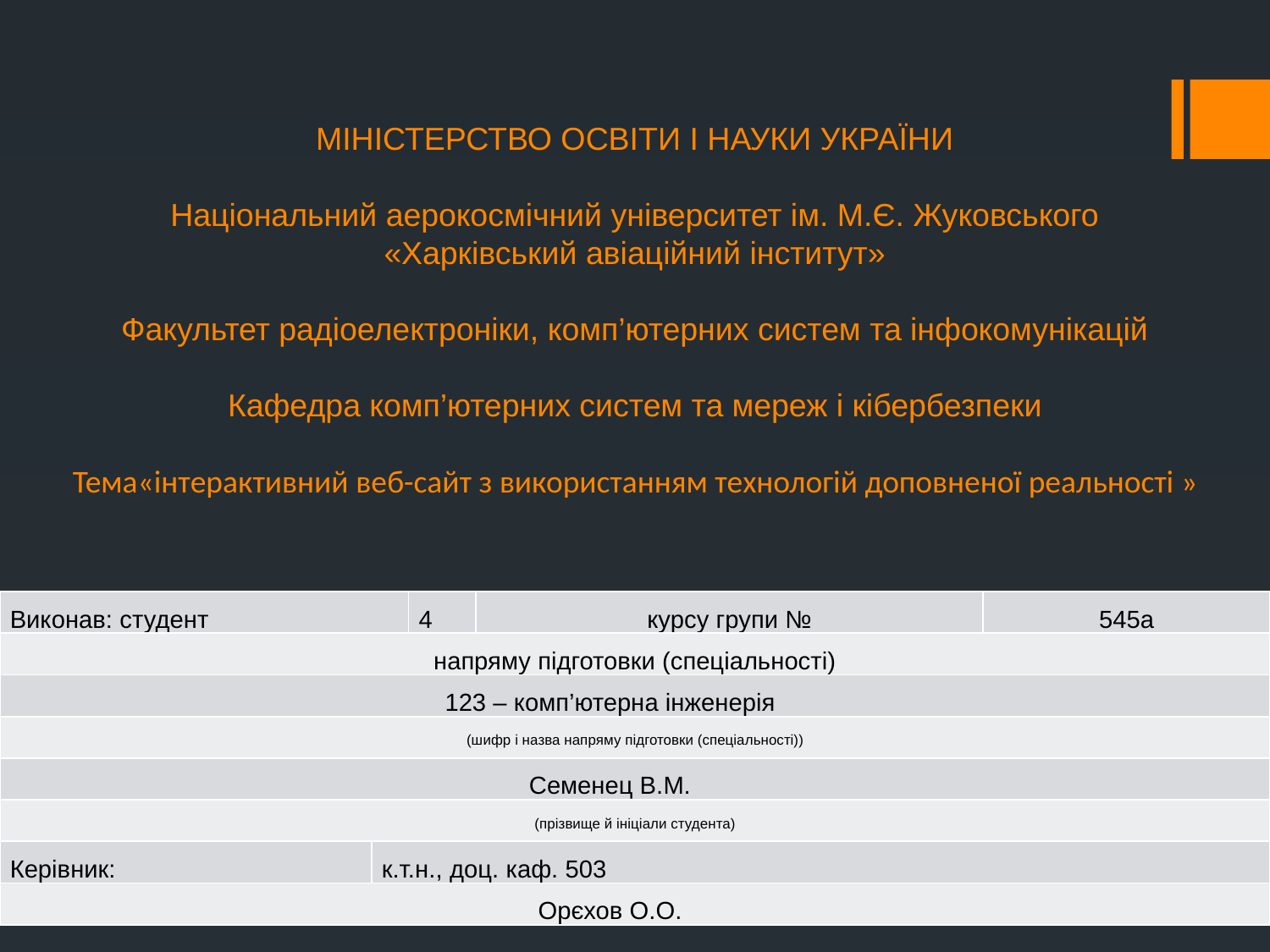

# МІНІСТЕРСТВО ОСВІТИ І НАУКИ УКРАЇНИ   Національний аерокосмічний університет ім. М.Є. Жуковського «Харківський авіаційний інститут»   Факультет радіоелектроніки, комп’ютерних систем та інфокомунікацій   Кафедра комп’ютерних систем та мереж і кібербезпеки   Тема«інтерактивний веб-сайт з використанням технологій доповненої реальності »
| Виконав: студент |  | 4 | курсу групи № | 545а |
| --- | --- | --- | --- | --- |
| напряму підготовки (спеціальності) |  |  |  |  |
| 123 – комп’ютерна інженерія |  |  |  |  |
| (шифр і назва напряму підготовки (спеціальності)) |  |  |  |  |
| Семенец В.М. |  |  |  |  |
| (прізвище й ініціали студента) |  |  |  |  |
| Керівник: | к.т.н., доц. каф. 503 |  |  |  |
| Орєхов О.О. |  |  |  |  |